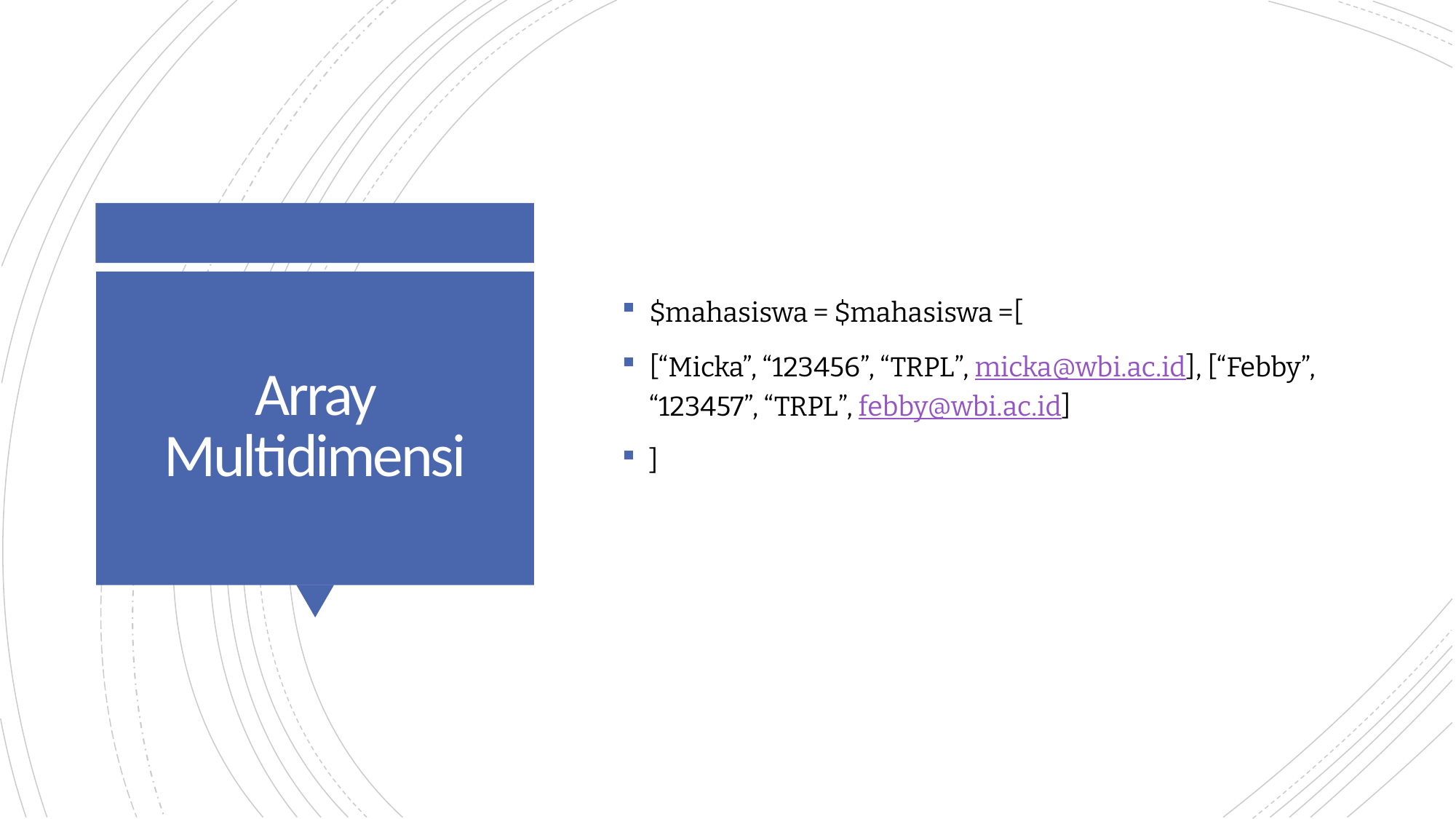

$mahasiswa = $mahasiswa =[
[“Micka”, “123456”, “TRPL”, micka@wbi.ac.id], [“Febby”, “123457”, “TRPL”, febby@wbi.ac.id]
]

# Array Multidimensi